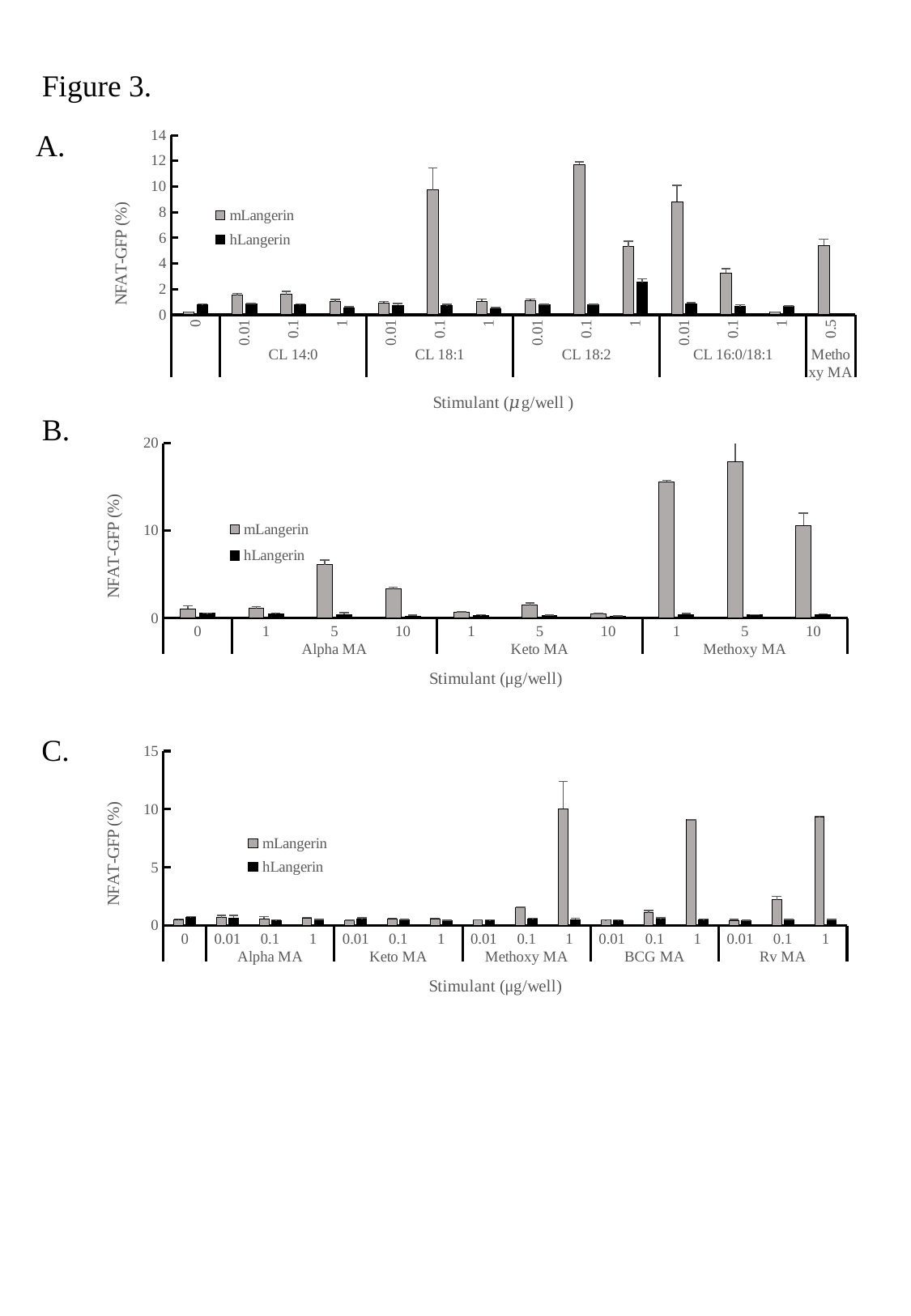

Figure 3.
A.

[unsupported chart]

B.

### Chart

| Category |  |  |
|---|---|---|
| 0 | 1.05 | 0.545 |
| 1 | 1.105 | 0.455 |
| 5 | 6.115 | 0.4 |
| 10 | 3.35 | 0.22 |
| 1 | 0.645 | 0.32999999999999996 |
| 5 | 1.4849999999999999 | 0.32999999999999996 |
| 10 | 0.485 | 0.215 |
| 1 | 15.59 | 0.43 |
| 5 | 17.905 | 0.385 |
| 10 | 10.58 | 0.425 |
C.

### Chart

| Category |  |  |
|---|---|---|
| 0 | 0.485 | 0.6950000000000001 |
| 0.01 | 0.705 | 0.6699999999999999 |
| 0.1 | 0.585 | 0.435 |
| 1 | 0.675 | 0.495 |
| 0.01 | 0.405 | 0.545 |
| 0.1 | 0.585 | 0.51 |
| 1 | 0.5800000000000001 | 0.46499999999999997 |
| 0.01 | 0.49 | 0.47 |
| 0.1 | 1.545 | 0.565 |
| 1 | 10.055 | 0.505 |
| 0.01 | 0.48 | 0.44999999999999996 |
| 0.1 | 1.115 | 0.55 |
| 1 | 9.094999999999999 | 0.49 |
| 0.01 | 0.46499999999999997 | 0.45999999999999996 |
| 0.1 | 2.24 | 0.515 |
| 1 | 9.335 | 0.51 |